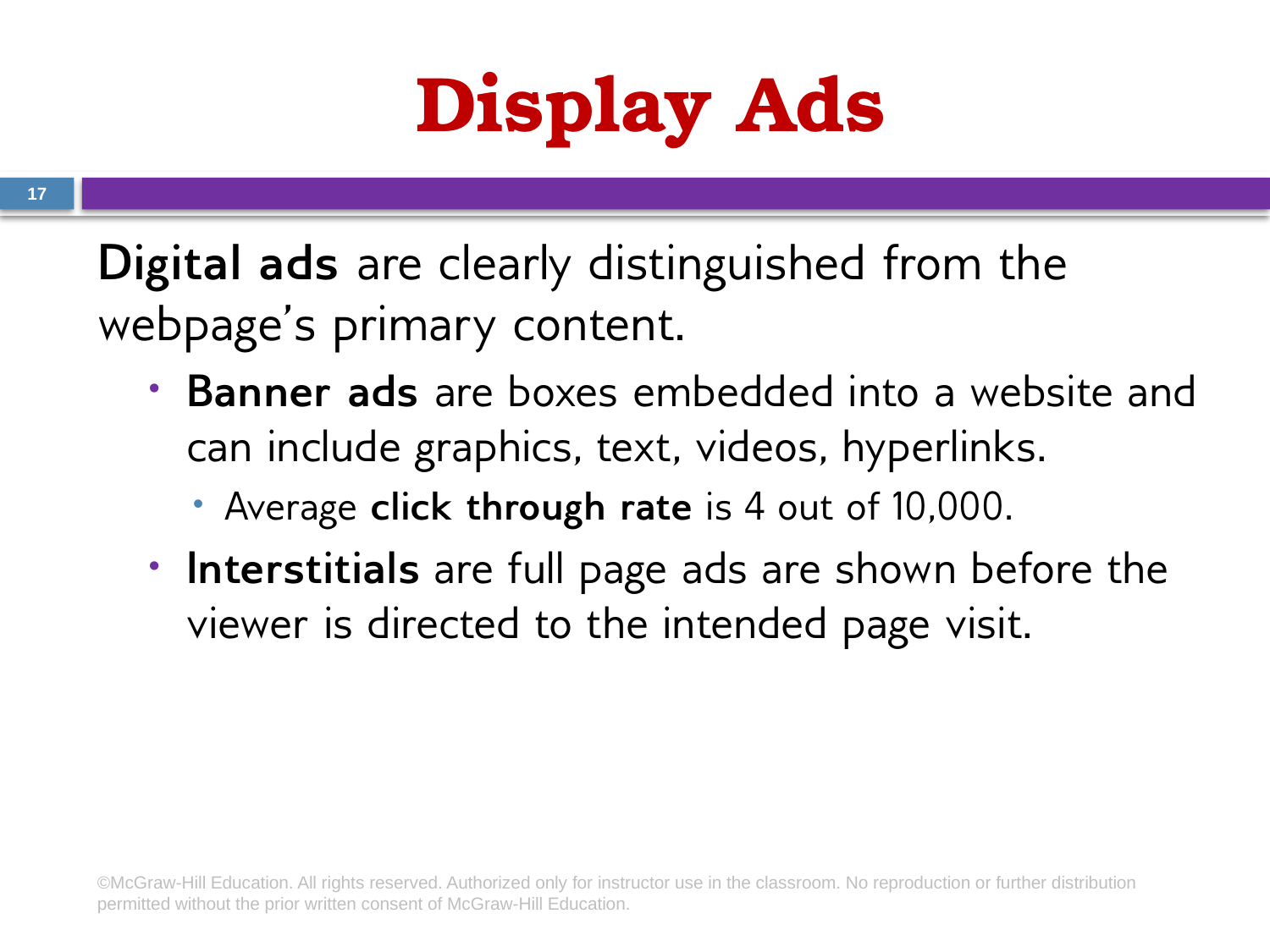

# Display Ads
17
Digital ads are clearly distinguished from the webpage’s primary content.
Banner ads are boxes embedded into a website and can include graphics, text, videos, hyperlinks.
Average click through rate is 4 out of 10,000.
Interstitials are full page ads are shown before the viewer is directed to the intended page visit.
©McGraw-Hill Education. All rights reserved. Authorized only for instructor use in the classroom. No reproduction or further distribution permitted without the prior written consent of McGraw-Hill Education.